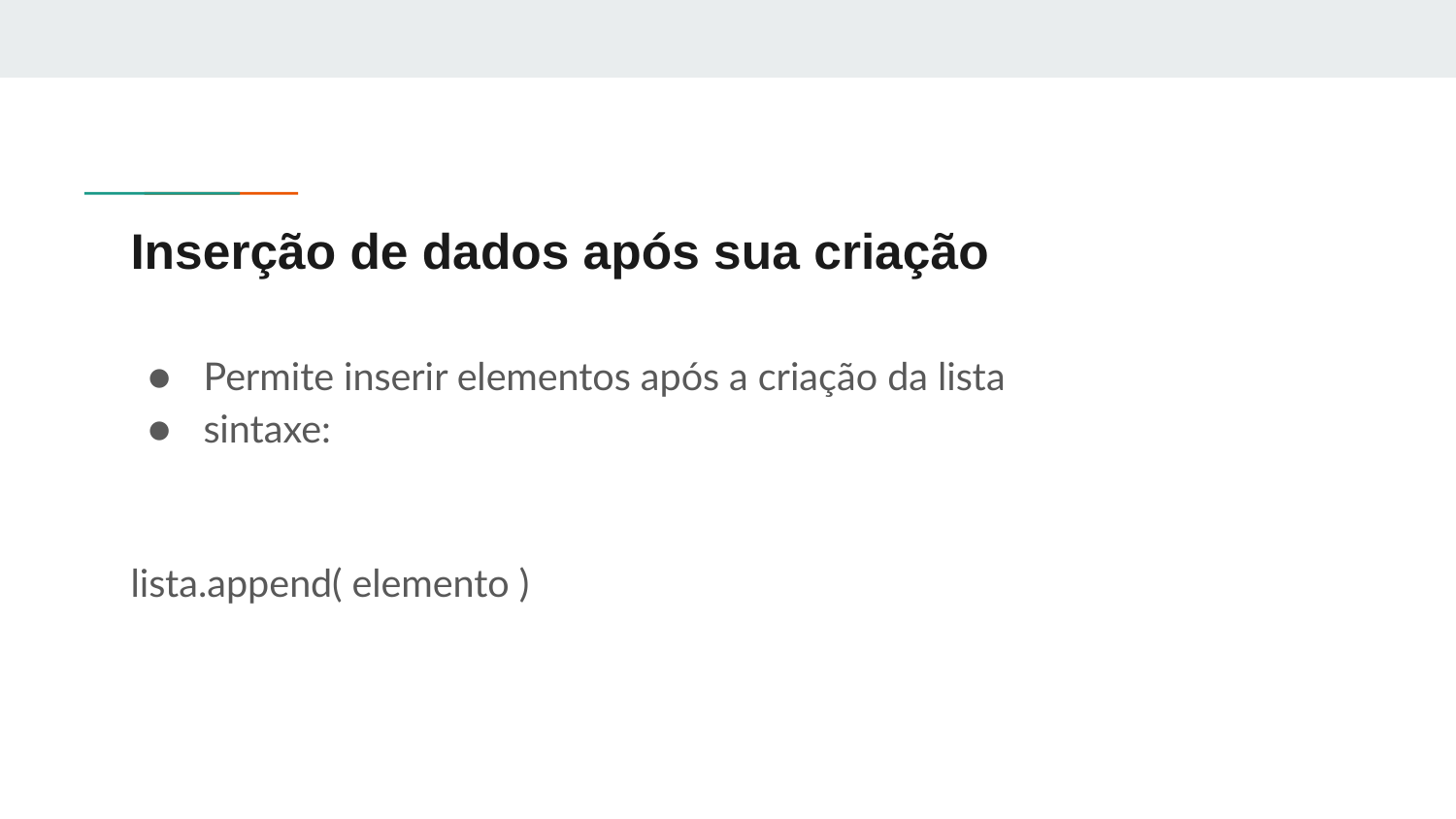

# Inserção de dados após sua criação
Permite inserir elementos após a criação da lista
sintaxe:

lista.append( elemento )